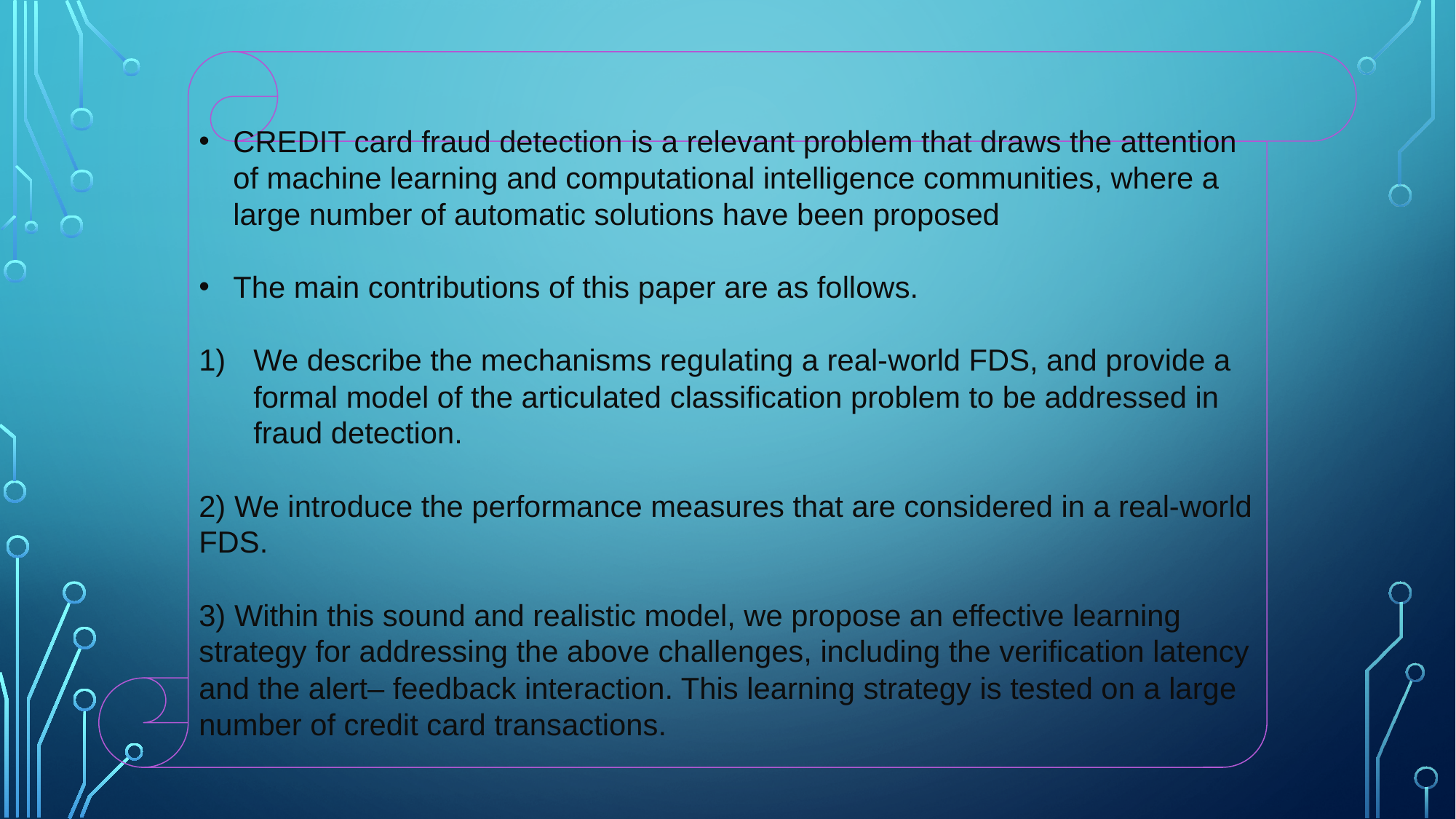

CREDIT card fraud detection is a relevant problem that draws the attention of machine learning and computational intelligence communities, where a large number of automatic solutions have been proposed

The main contributions of this paper are as follows.

We describe the mechanisms regulating a real-world FDS, and provide a formal model of the articulated classification problem to be addressed in fraud detection.

2) We introduce the performance measures that are considered in a real-world FDS.

3) Within this sound and realistic model, we propose an effective learning strategy for addressing the above challenges, including the verification latency and the alert– feedback interaction. This learning strategy is tested on a large number of credit card transactions.